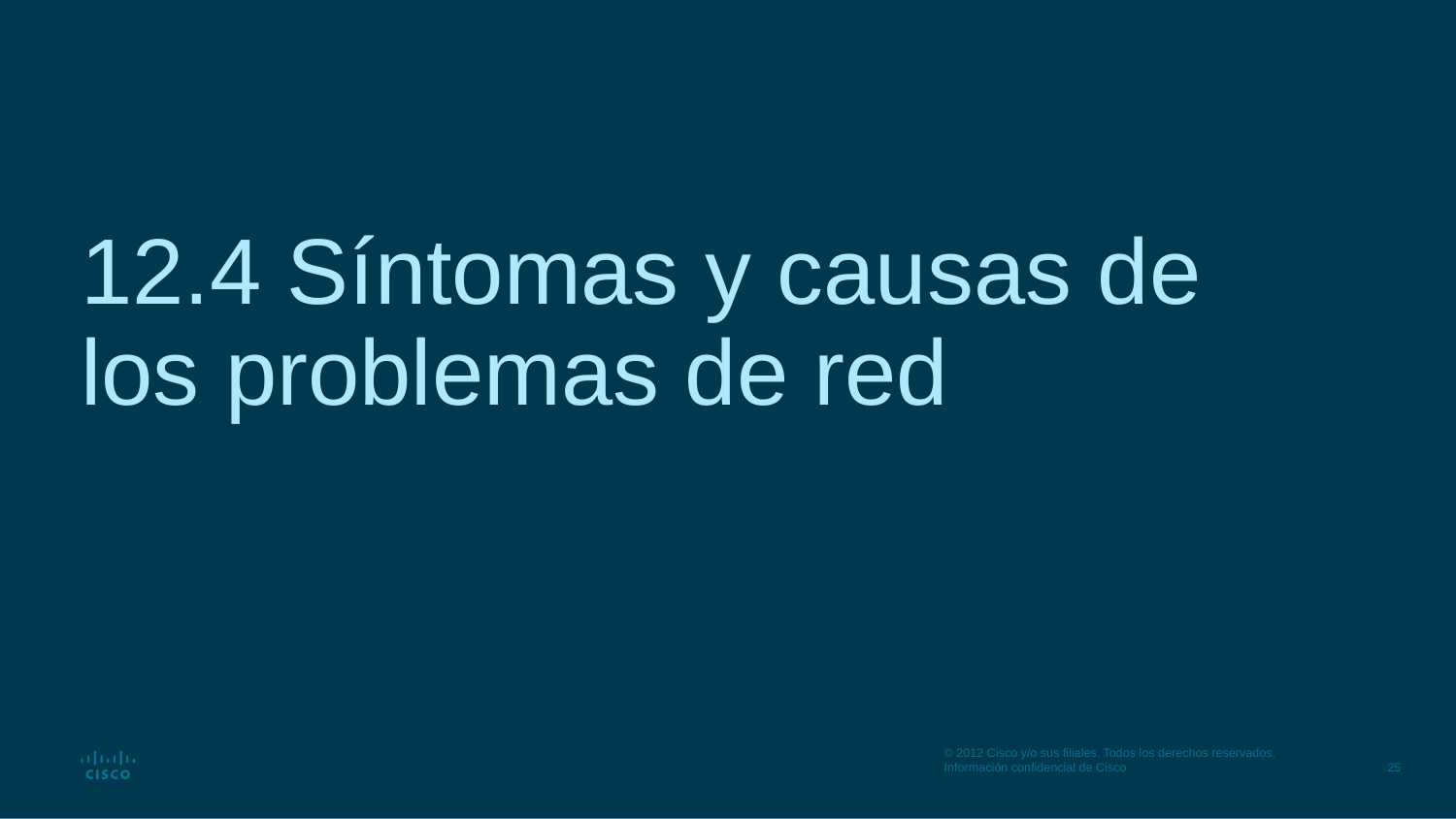

# 12.4 Síntomas y causas de los problemas de red